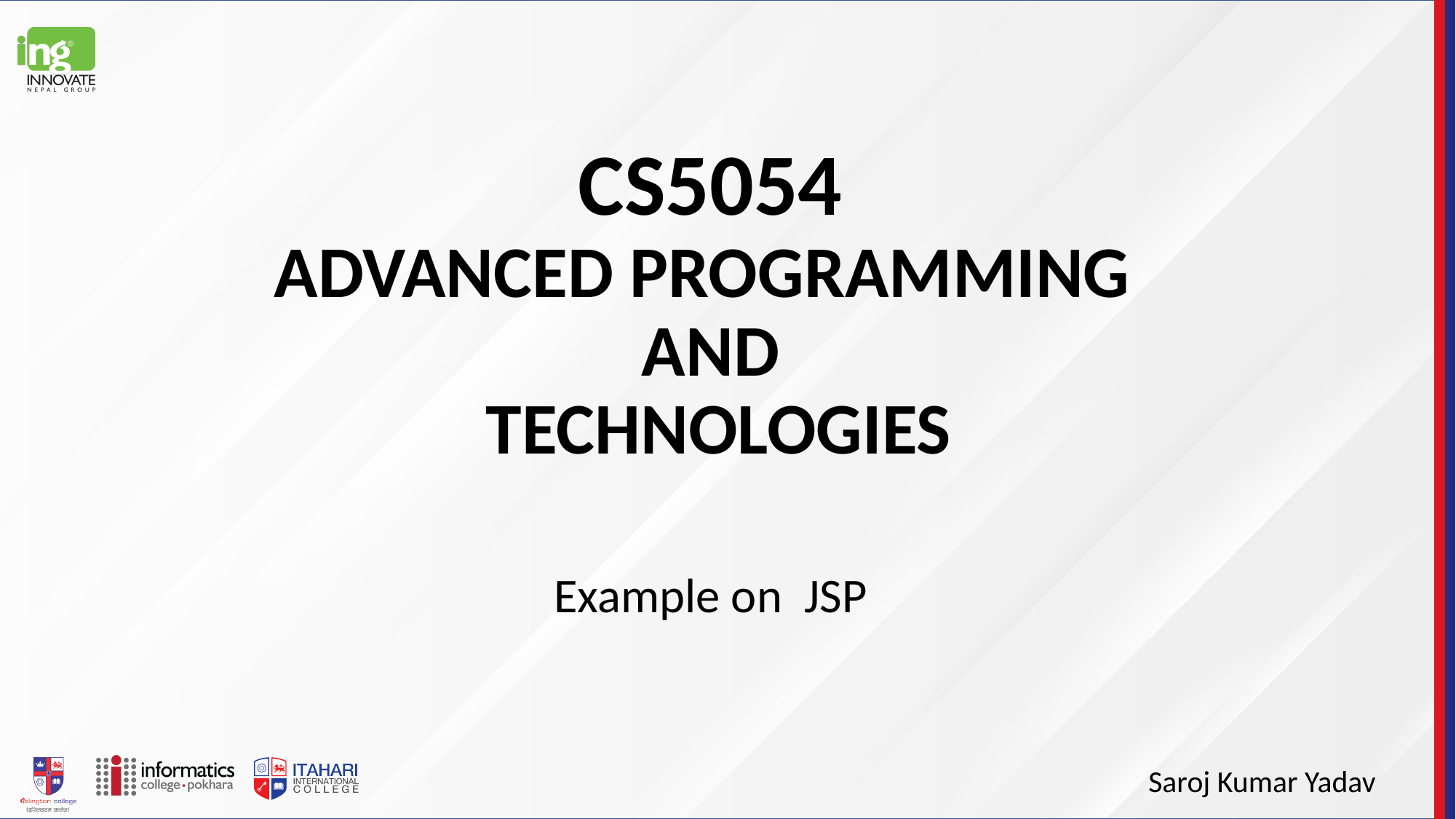

# CS5054 ADVANCED PROGRAMMING
AND
 TECHNOLOGIES
Example on  JSP
Saroj Kumar Yadav